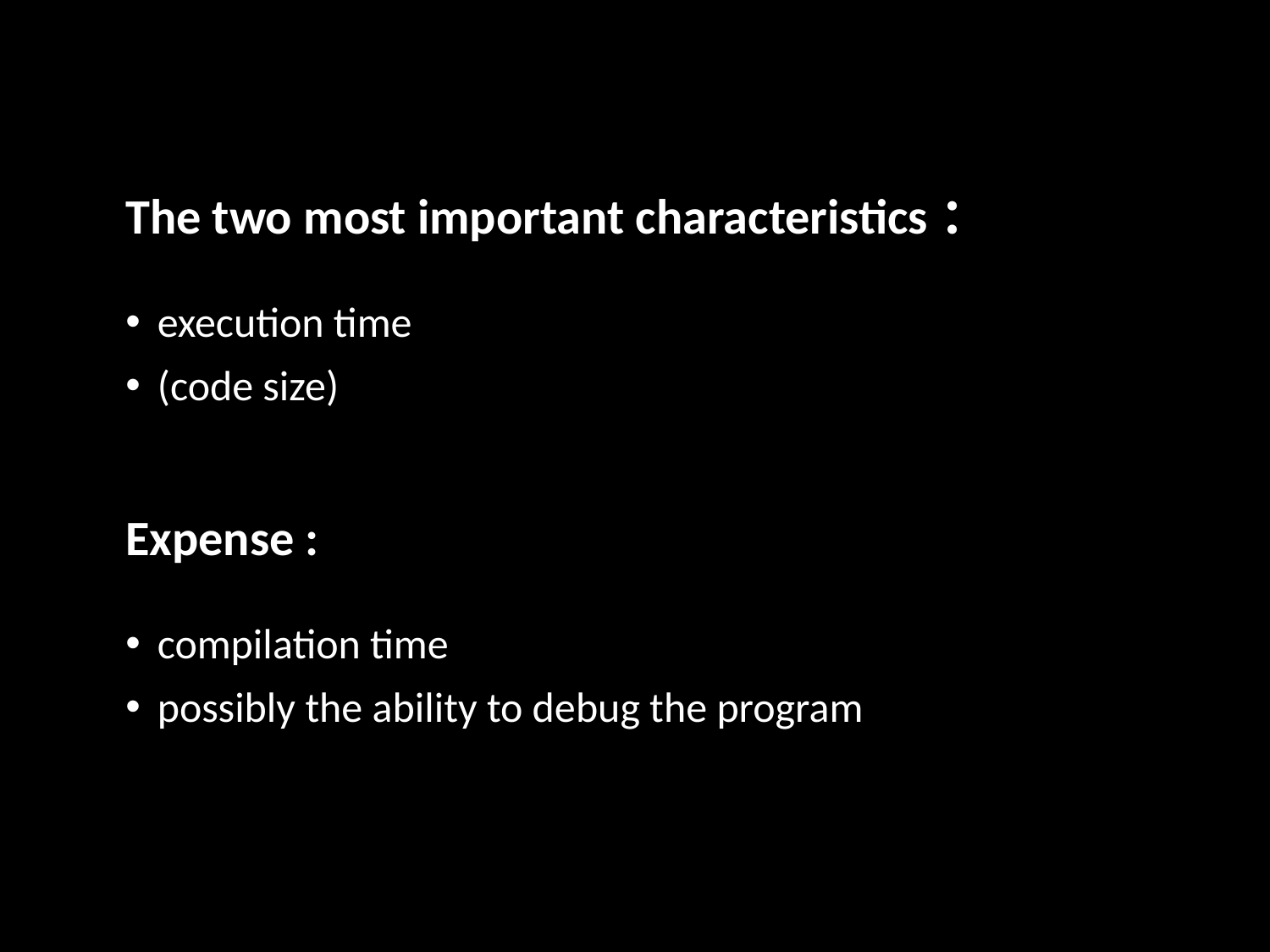

The two most important characteristics：
execution time
(code size)
Expense :
compilation time
possibly the ability to debug the program